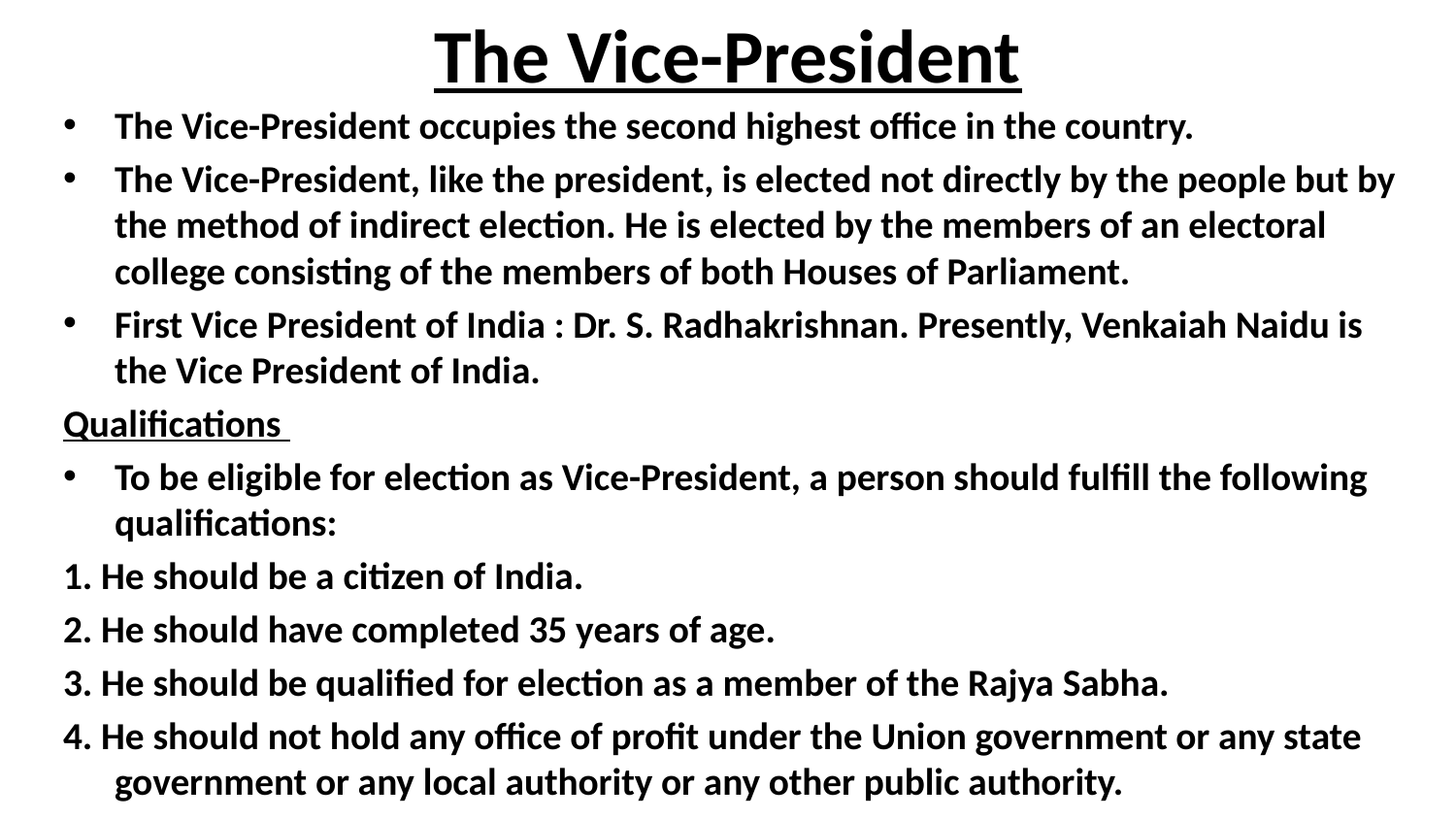

# The Vice-President
The Vice-President occupies the second highest office in the country.
The Vice-President, like the president, is elected not directly by the people but by the method of indirect election. He is elected by the members of an electoral college consisting of the members of both Houses of Parliament.
First Vice President of India : Dr. S. Radhakrishnan. Presently, Venkaiah Naidu is the Vice President of India.
Qualifications
To be eligible for election as Vice-President, a person should fulfill the following qualifications:
1. He should be a citizen of India.
2. He should have completed 35 years of age.
3. He should be qualified for election as a member of the Rajya Sabha.
4. He should not hold any office of profit under the Union government or any state government or any local authority or any other public authority.